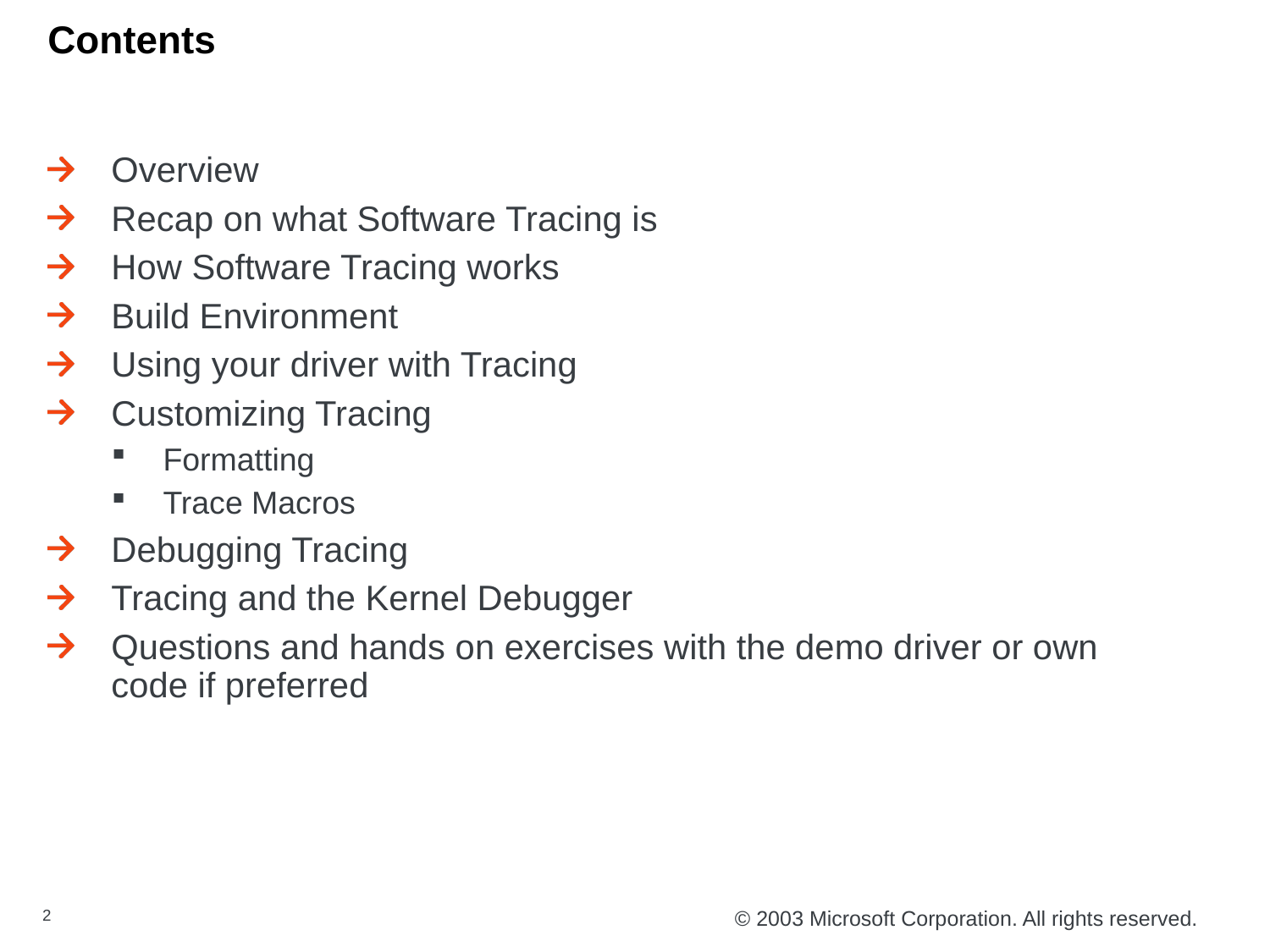

# Contents
Overview
Recap on what Software Tracing is
How Software Tracing works
Build Environment
Using your driver with Tracing
Customizing Tracing
Formatting
Trace Macros
Debugging Tracing
Tracing and the Kernel Debugger
Questions and hands on exercises with the demo driver or own code if preferred
2